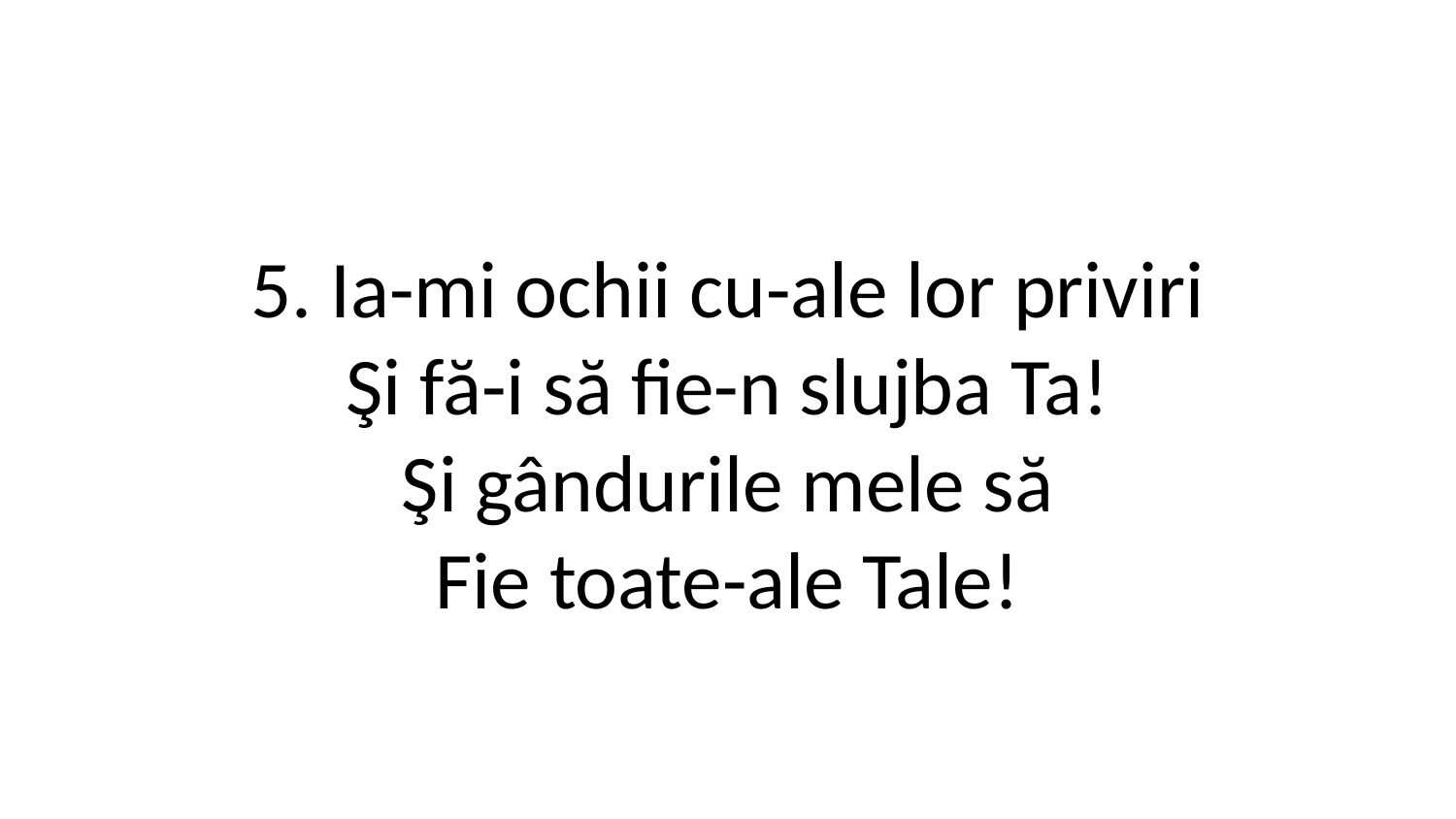

5. Ia-mi ochii cu-ale lor priviri
Şi fă-i să fie-n slujba Ta!
Şi gândurile mele să
Fie toate-ale Tale!